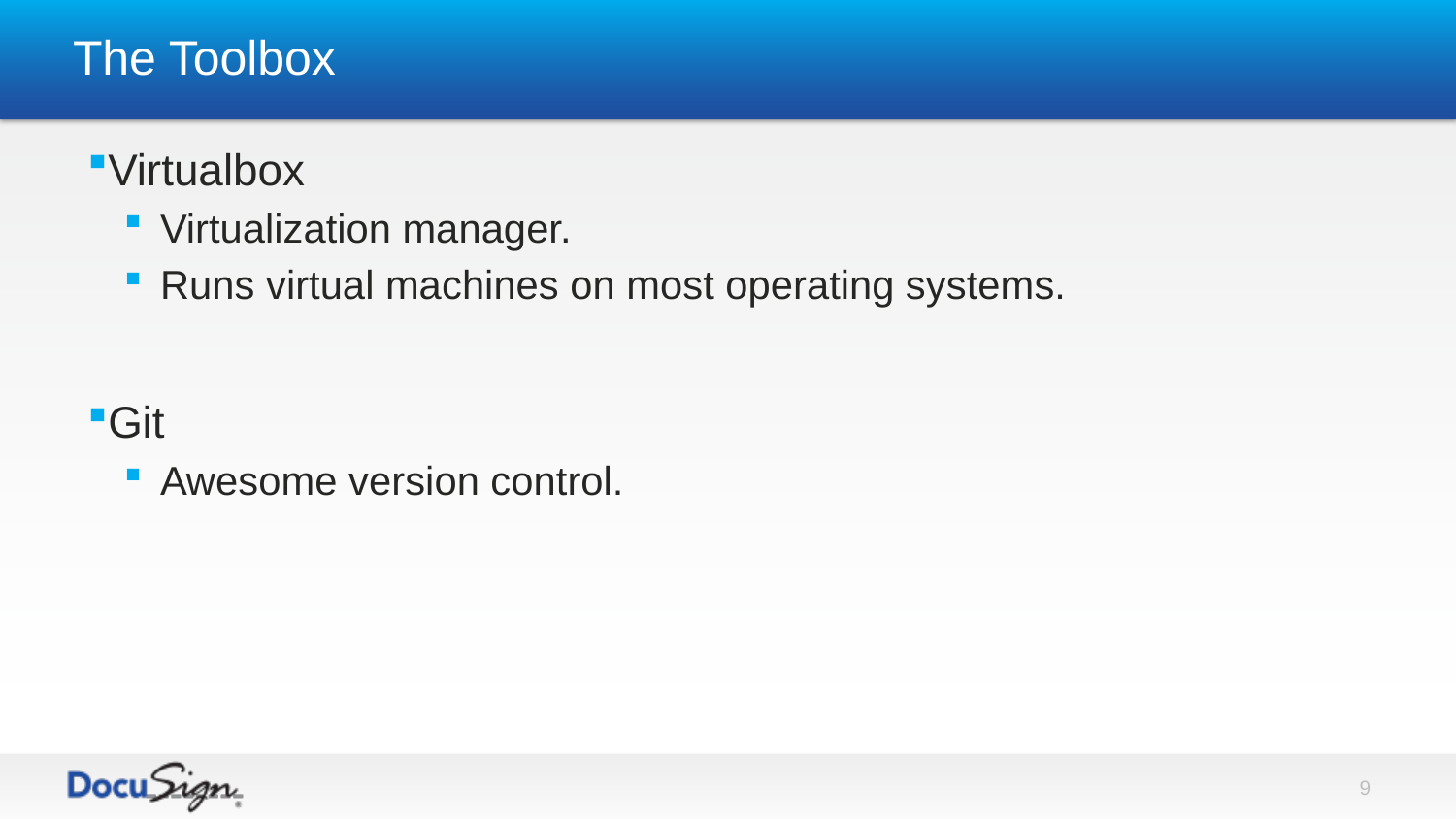

# The Toolbox
Virtualbox
Virtualization manager.
Runs virtual machines on most operating systems.

Git
Awesome version control.
9